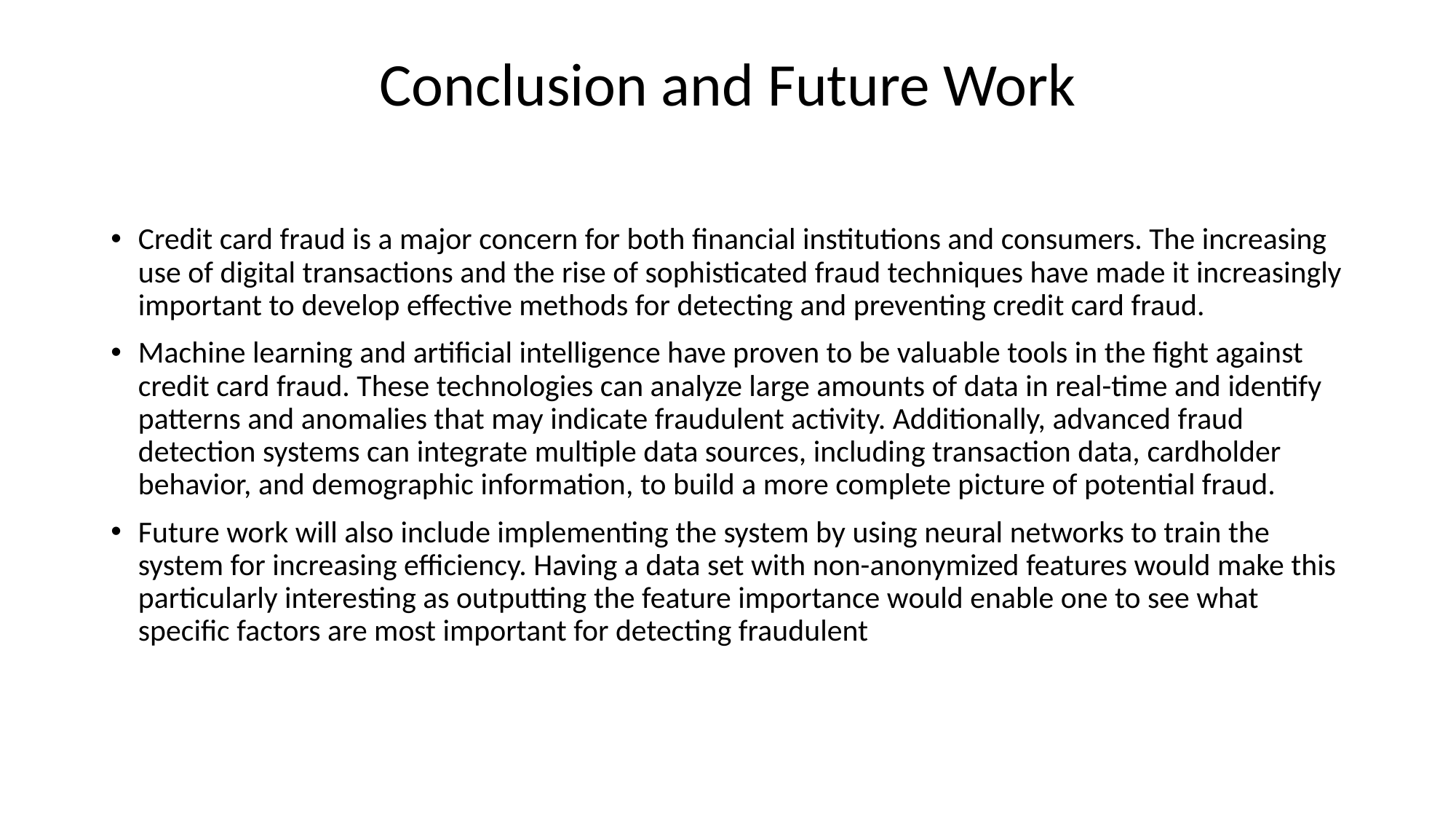

# Conclusion and Future Work
Credit card fraud is a major concern for both financial institutions and consumers. The increasing use of digital transactions and the rise of sophisticated fraud techniques have made it increasingly important to develop effective methods for detecting and preventing credit card fraud.
Machine learning and artificial intelligence have proven to be valuable tools in the fight against credit card fraud. These technologies can analyze large amounts of data in real-time and identify patterns and anomalies that may indicate fraudulent activity. Additionally, advanced fraud detection systems can integrate multiple data sources, including transaction data, cardholder behavior, and demographic information, to build a more complete picture of potential fraud.
Future work will also include implementing the system by using neural networks to train the system for increasing efficiency. Having a data set with non-anonymized features would make this particularly interesting as outputting the feature importance would enable one to see what specific factors are most important for detecting fraudulent